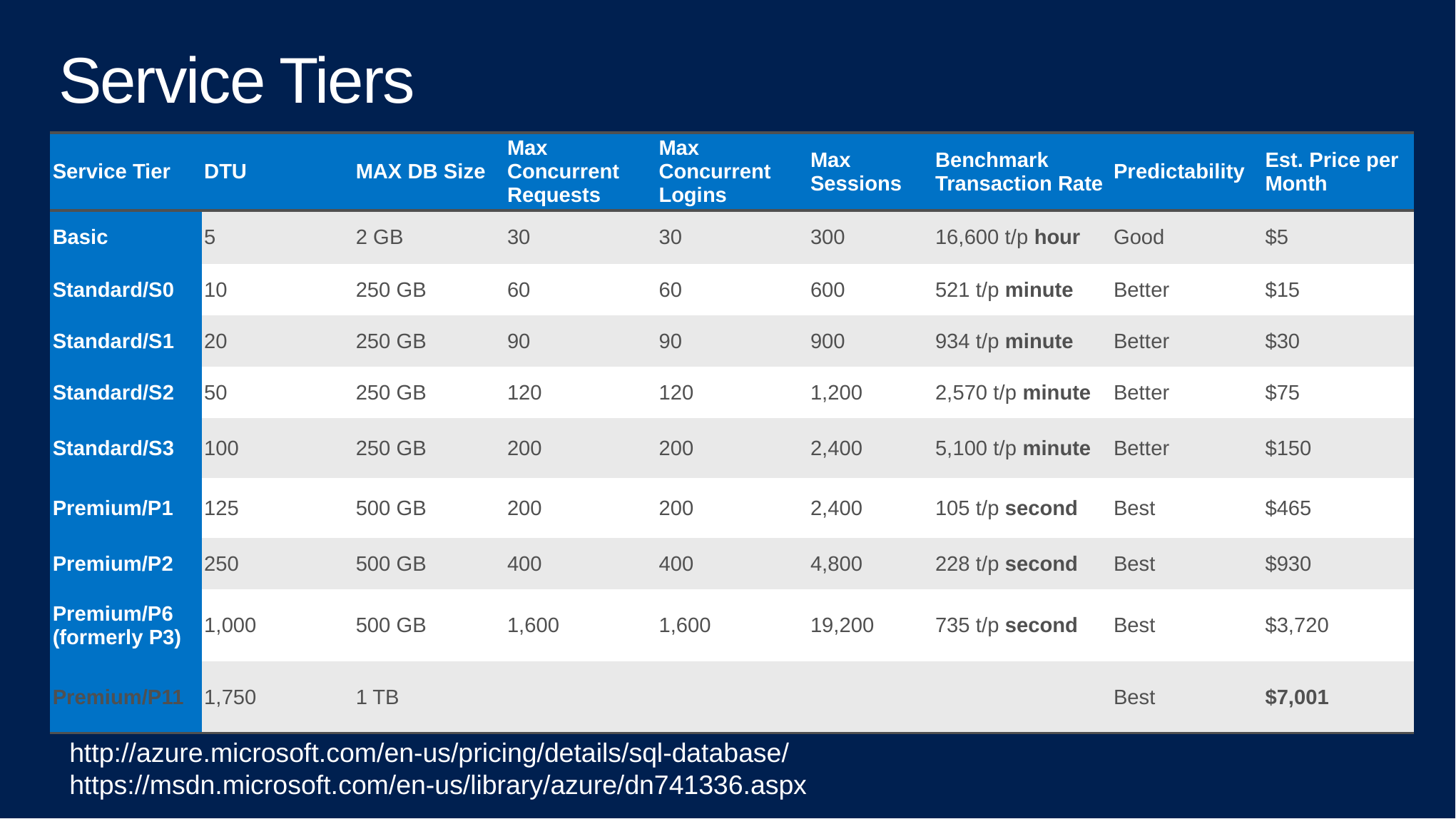

# Service Tiers
| Service Tier | DTU | MAX DB Size | Max Concurrent Requests | Max Concurrent Logins | Max Sessions | Benchmark Transaction Rate | Predictability | Est. Price per Month |
| --- | --- | --- | --- | --- | --- | --- | --- | --- |
| Basic | 5 | 2 GB | 30 | 30 | 300 | 16,600 t/p hour | Good | $5 |
| Standard/S0 | 10 | 250 GB | 60 | 60 | 600 | 521 t/p minute | Better | $15 |
| Standard/S1 | 20 | 250 GB | 90 | 90 | 900 | 934 t/p minute | Better | $30 |
| Standard/S2 | 50 | 250 GB | 120 | 120 | 1,200 | 2,570 t/p minute | Better | $75 |
| Standard/S3 | 100 | 250 GB | 200 | 200 | 2,400 | 5,100 t/p minute | Better | $150 |
| Premium/P1 | 125 | 500 GB | 200 | 200 | 2,400 | 105 t/p second | Best | $465 |
| Premium/P2 | 250 | 500 GB | 400 | 400 | 4,800 | 228 t/p second | Best | $930 |
| Premium/P6 (formerly P3) | 1,000 | 500 GB | 1,600 | 1,600 | 19,200 | 735 t/p second | Best | $3,720 |
| Premium/P11 | 1,750 | 1 TB |  |  |  |  | Best | $7,001 |
http://azure.microsoft.com/en-us/pricing/details/sql-database/
https://msdn.microsoft.com/en-us/library/azure/dn741336.aspx